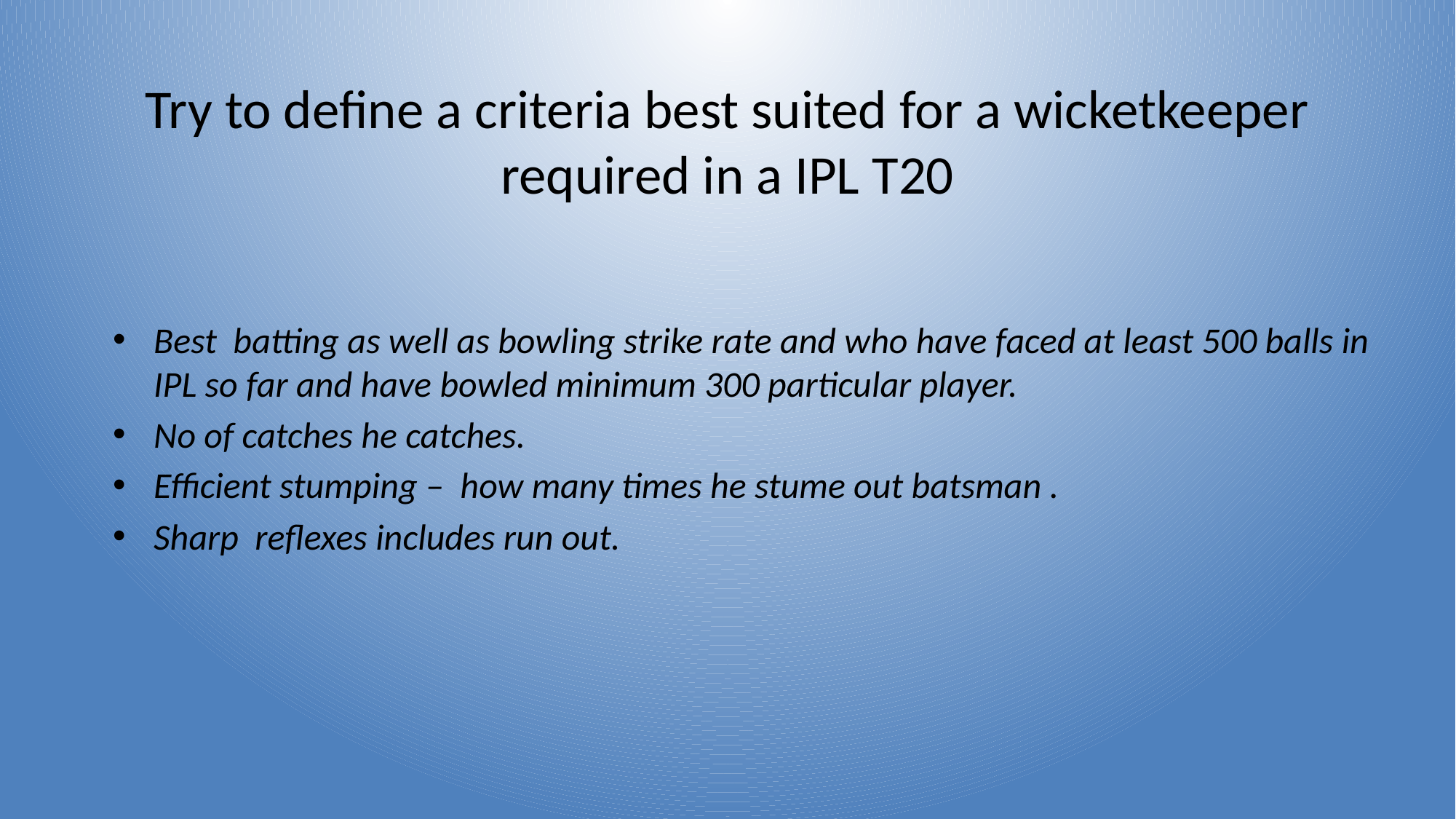

# Try to define a criteria best suited for a wicketkeeper required in a IPL T20

Best  batting as well as bowling strike rate and who have faced at least 500 balls in IPL so far and have bowled minimum 300 particular player.
No of catches he catches.
Efficient stumping –  how many times he stume out batsman .
Sharp  reflexes includes run out.